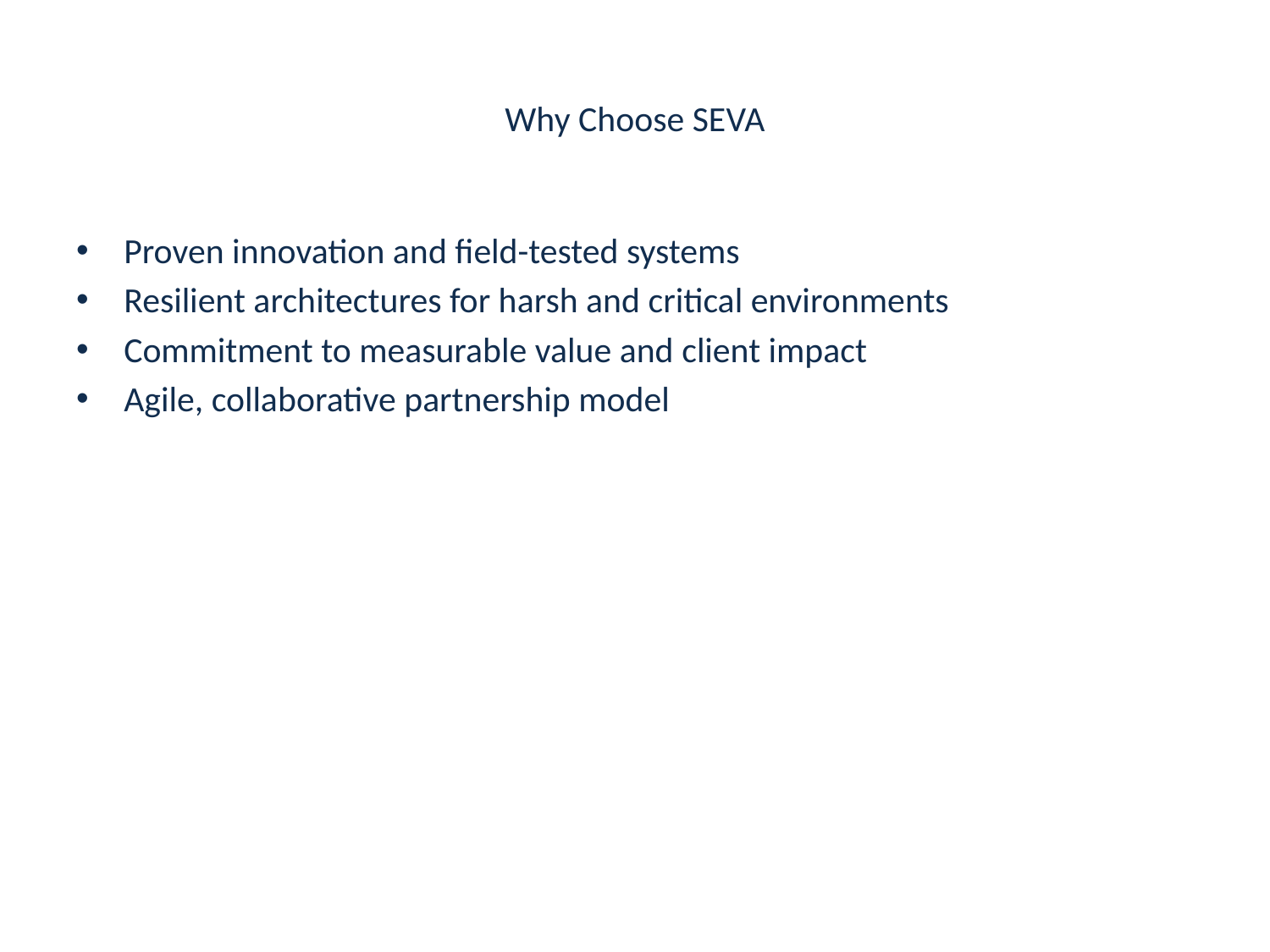

# Why Choose SEVA
Proven innovation and field-tested systems
Resilient architectures for harsh and critical environments
Commitment to measurable value and client impact
Agile, collaborative partnership model